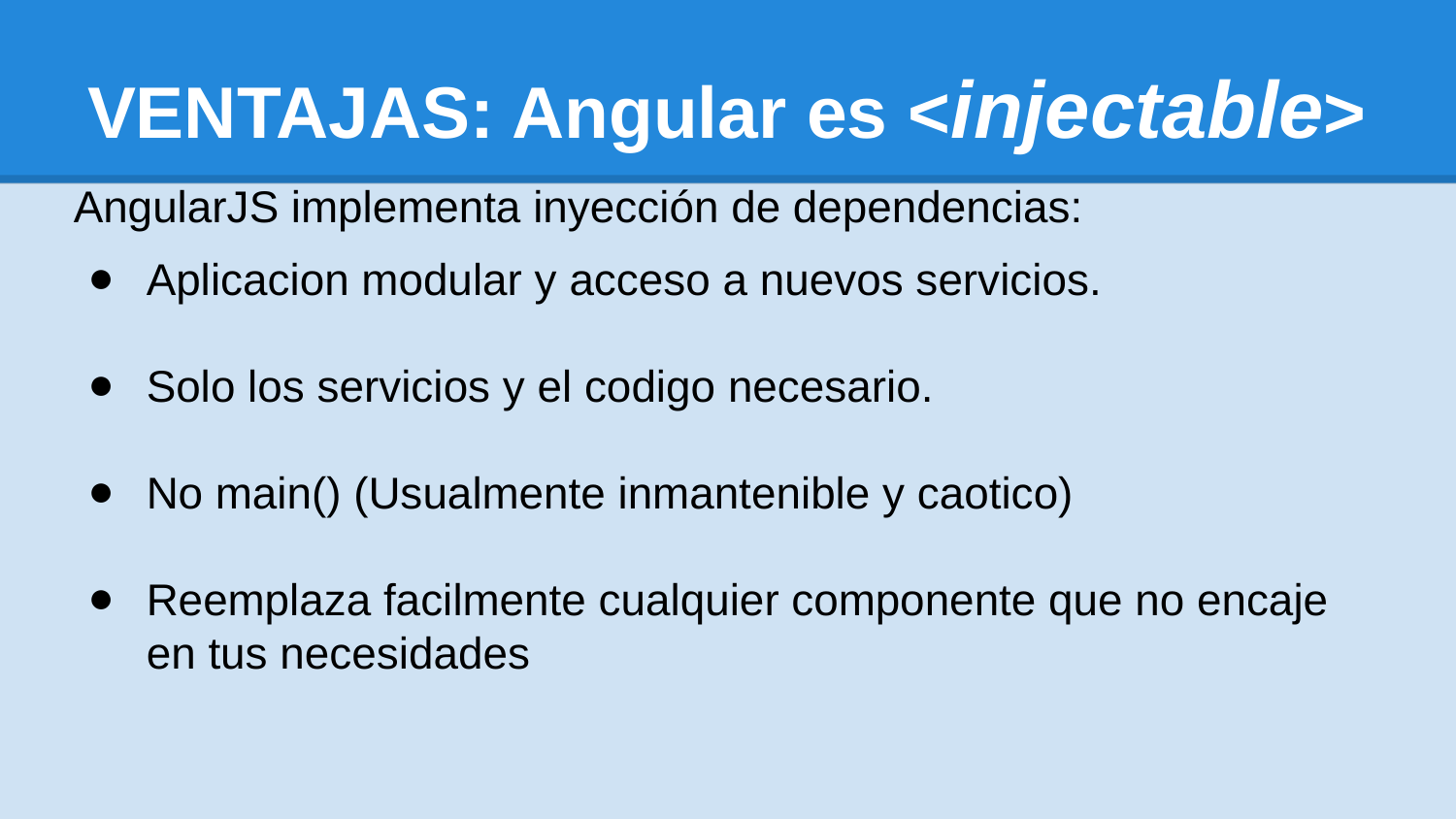

# VENTAJAS: Angular es <injectable>
AngularJS implementa inyección de dependencias:

Aplicacion modular y acceso a nuevos servicios.

Solo los servicios y el codigo necesario.

No main() (Usualmente inmantenible y caotico)

Reemplaza facilmente cualquier componente que no encaje en tus necesidades